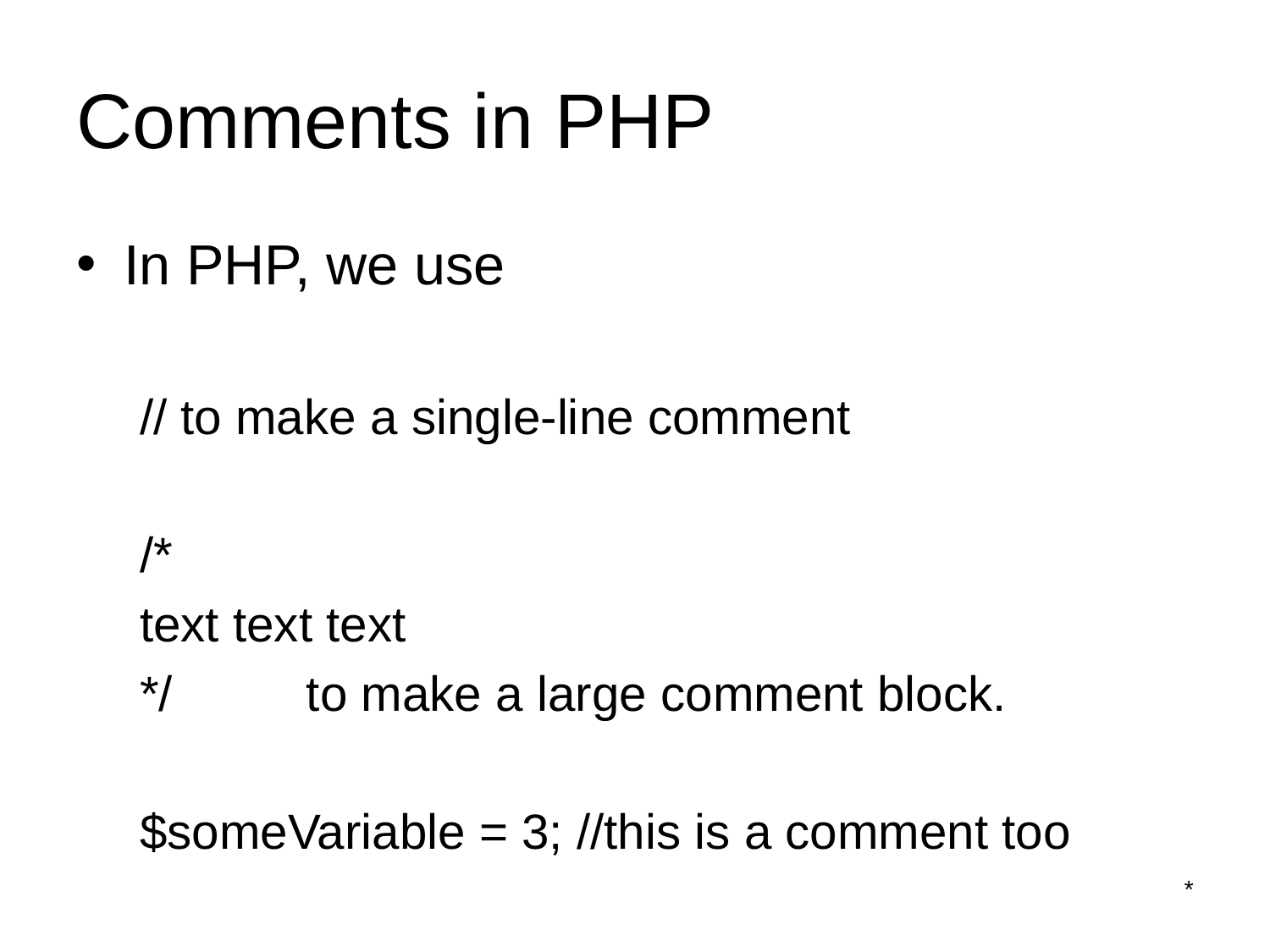

# Comments in PHP
In PHP, we use

// to make a single-line comment

/*
text text text
*/	 	to make a large comment block.

$someVariable = 3; //this is a comment too
*